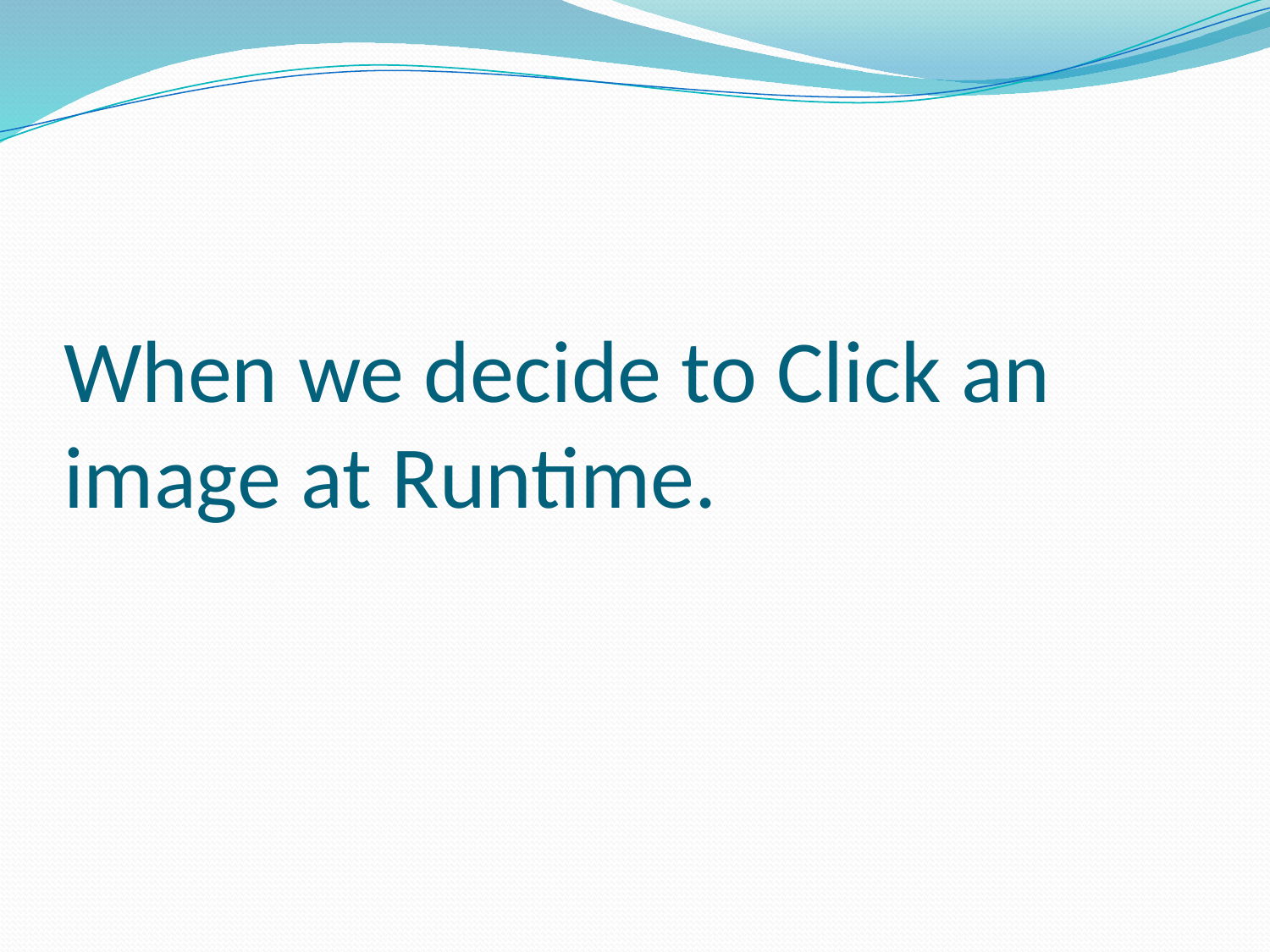

# When we decide to Click an image at Runtime.